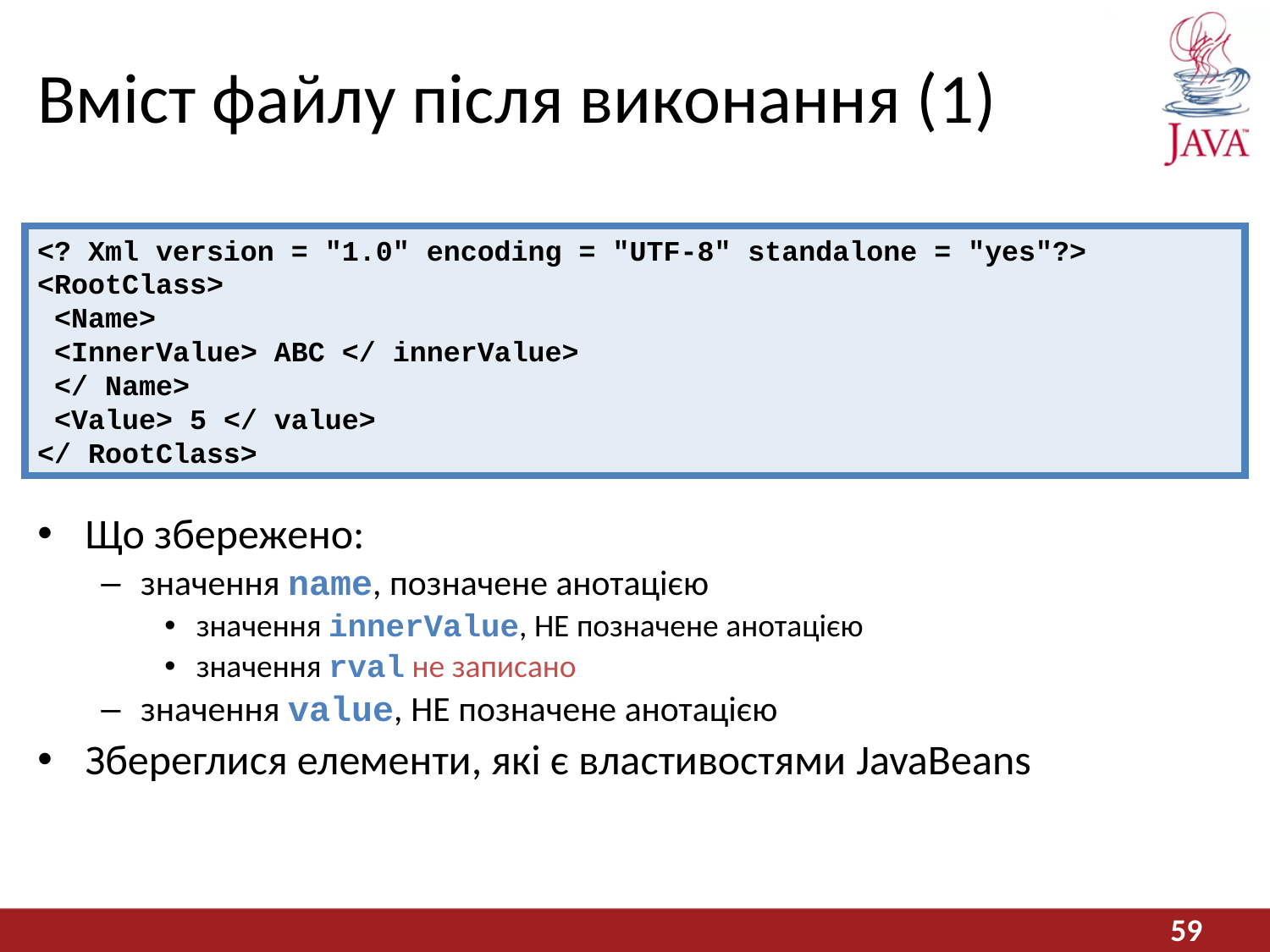

# Вміст файлу після виконання (1)
<? Xml version = "1.0" encoding = "UTF-8" standalone = "yes"?>
<RootClass>
 <Name>
 <InnerValue> ABC </ innerValue>
 </ Name>
 <Value> 5 </ value>
</ RootClass>
Що збережено:
значення name, позначене анотацією
значення innerValue, НЕ позначене анотацією
значення rval не записано
значення value, НЕ позначене анотацією
Збереглися елементи, які є властивостями JavaBeans